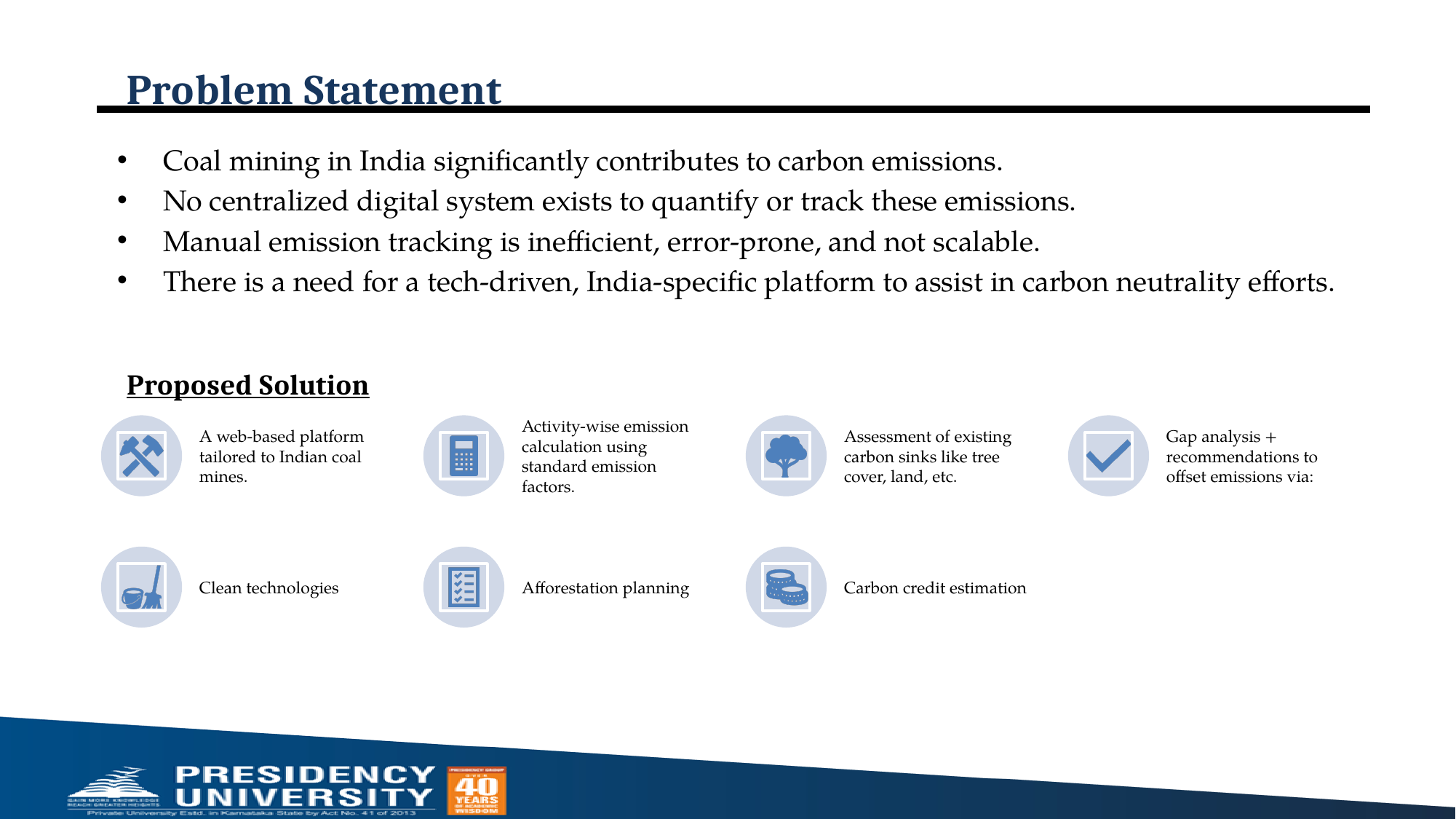

# Problem Statement
Coal mining in India significantly contributes to carbon emissions.
No centralized digital system exists to quantify or track these emissions.
Manual emission tracking is inefficient, error-prone, and not scalable.
There is a need for a tech-driven, India-specific platform to assist in carbon neutrality efforts.

Proposed Solution

A web-based platform tailored to Indian coal mines.
Activity-wise emission calculation using standard emission factors.
Assessment of existing carbon sinks like tree cover, land, etc.
Gap analysis + recommendations to offset emissions via:
Clean technologies
Afforestation planning
Carbon credit estimation